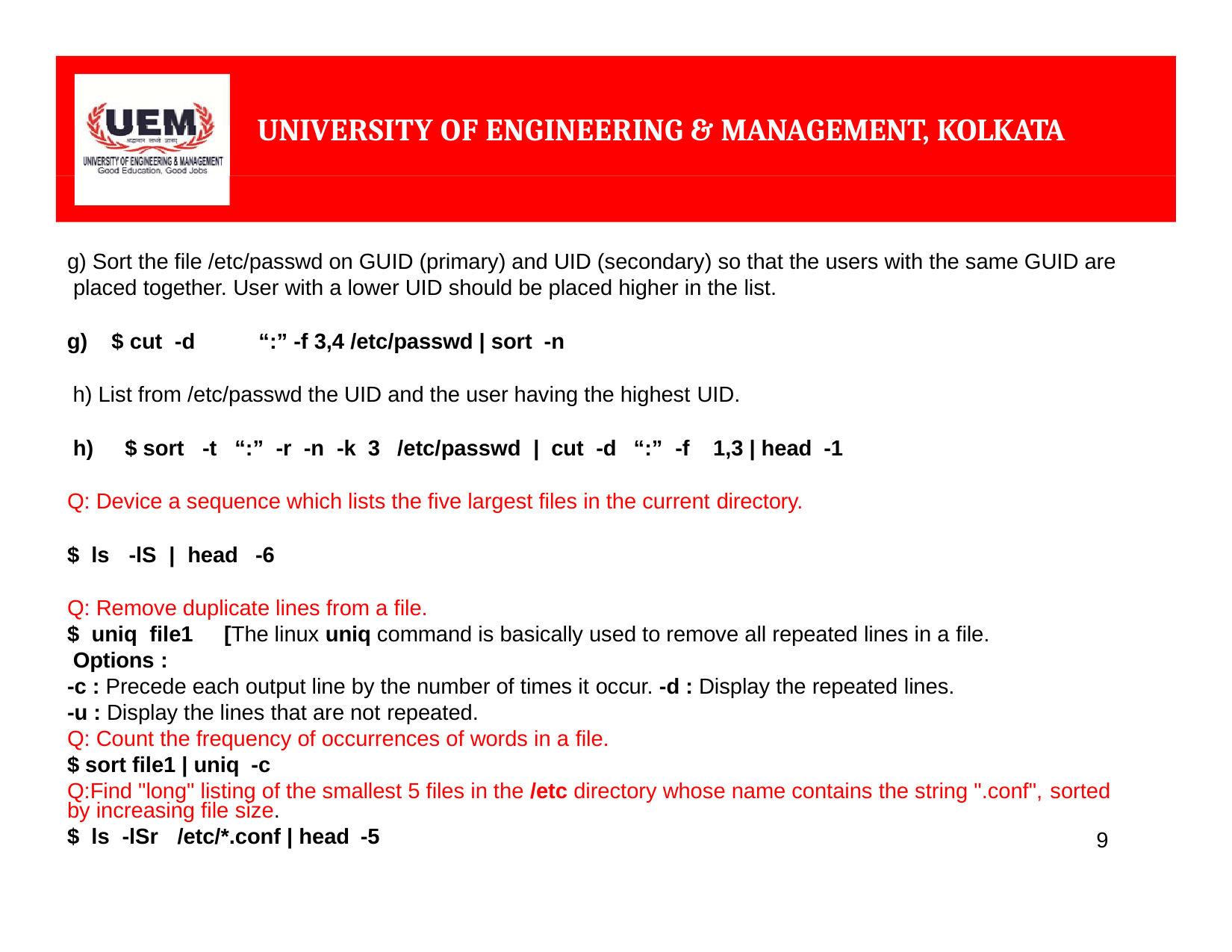

# UNIVERSITY OF ENGINEERING & MANAGEMENT, KOLKATA

g) Sort the file /etc/passwd on GUID (primary) and UID (secondary) so that the users with the same GUID are  placed together. User with a lower UID should be placed higher in the list.

$ cut  -d	“:” -f 3,4 /etc/passwd | sort -n

List from /etc/passwd the UID and the user having the highest UID.

h)	$ sort	-t	“:”  -r  -n  -k 3	/etc/passwd  | cut  -d	“:”  -f	1,3 | head -1

Q: Device a sequence which lists the five largest files in the current directory.

$  ls	-lS  |  head	-6

Q: Remove duplicate lines from a file.
$  uniq  file1	[The linux uniq command is basically used to remove all repeated lines in a file.
Options :
-c : Precede each output line by the number of times it occur. -d : Display the repeated lines.
-u : Display the lines that are not repeated.
Q: Count the frequency of occurrences of words in a file.
$ sort file1 | uniq -c
Q:Find "long" listing of the smallest 5 files in the /etc directory whose name contains the string ".conf", sorted

by increasing file size.
$  ls  -lSr	/etc/*.conf | head -5
9